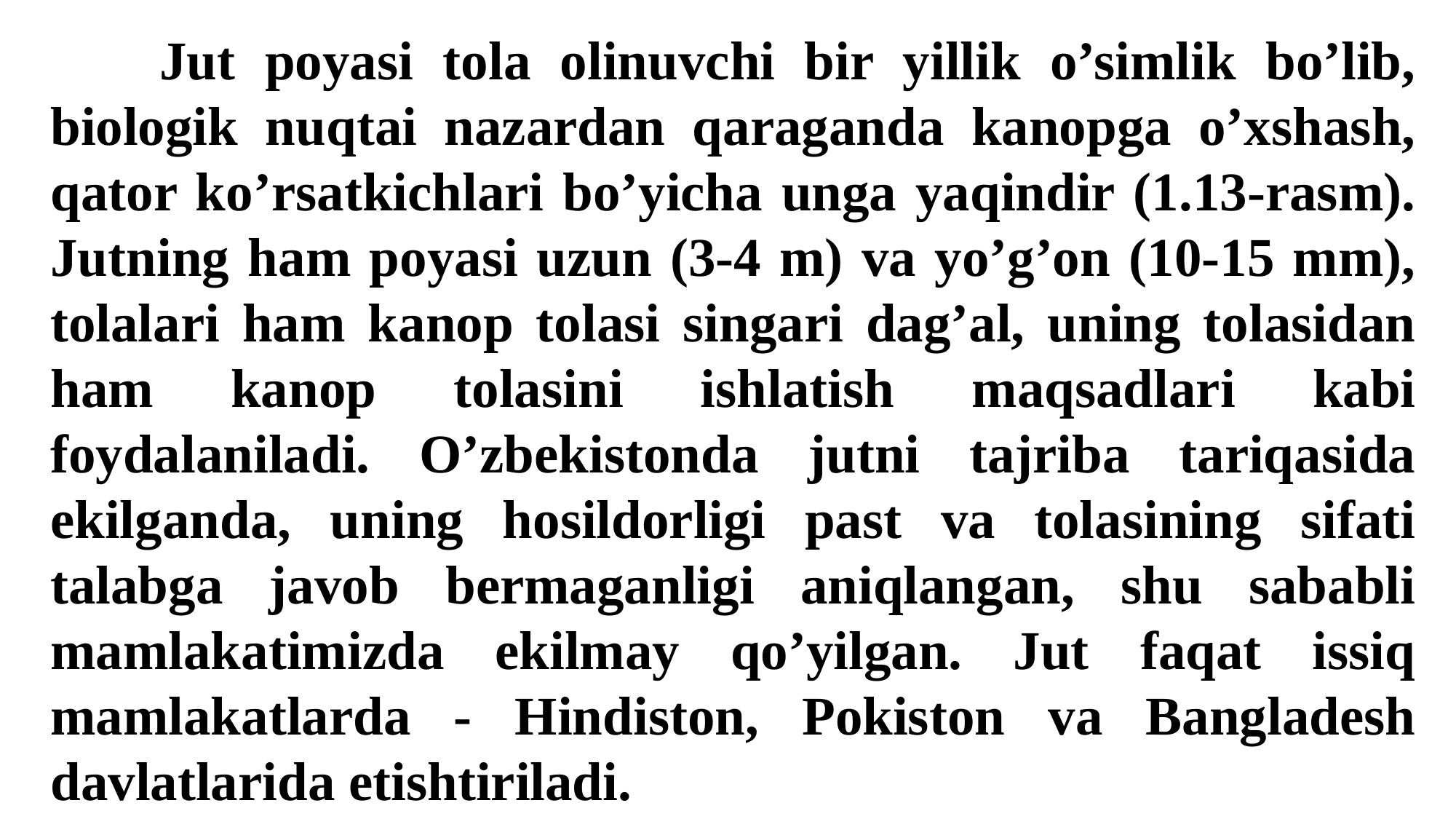

Jut poyasi tola olinuvchi bir yillik o’simlik bo’lib, biologik nuqtai nazardan qaraganda kanopga o’xshash, qator ko’rsatkichlari bo’yicha unga yaqindir (1.13-rasm). Jutning ham poyasi uzun (3-4 m) va yo’g’on (10-15 mm), tolalari ham kanop tolasi singari dag’al, uning tolasidan ham kanop tolasini ishlatish maqsadlari kabi foydalaniladi. O’zbekistonda jutni tajriba tariqasida ekilganda, uning hosildorligi past va tolasining sifati talabga javob bermaganligi aniqlangan, shu sababli mamlakatimizda ekilmay qo’yilgan. Jut faqat issiq mamlakatlarda - Hindiston, Pokiston va Bangladesh davlatlarida еtishtiriladi.